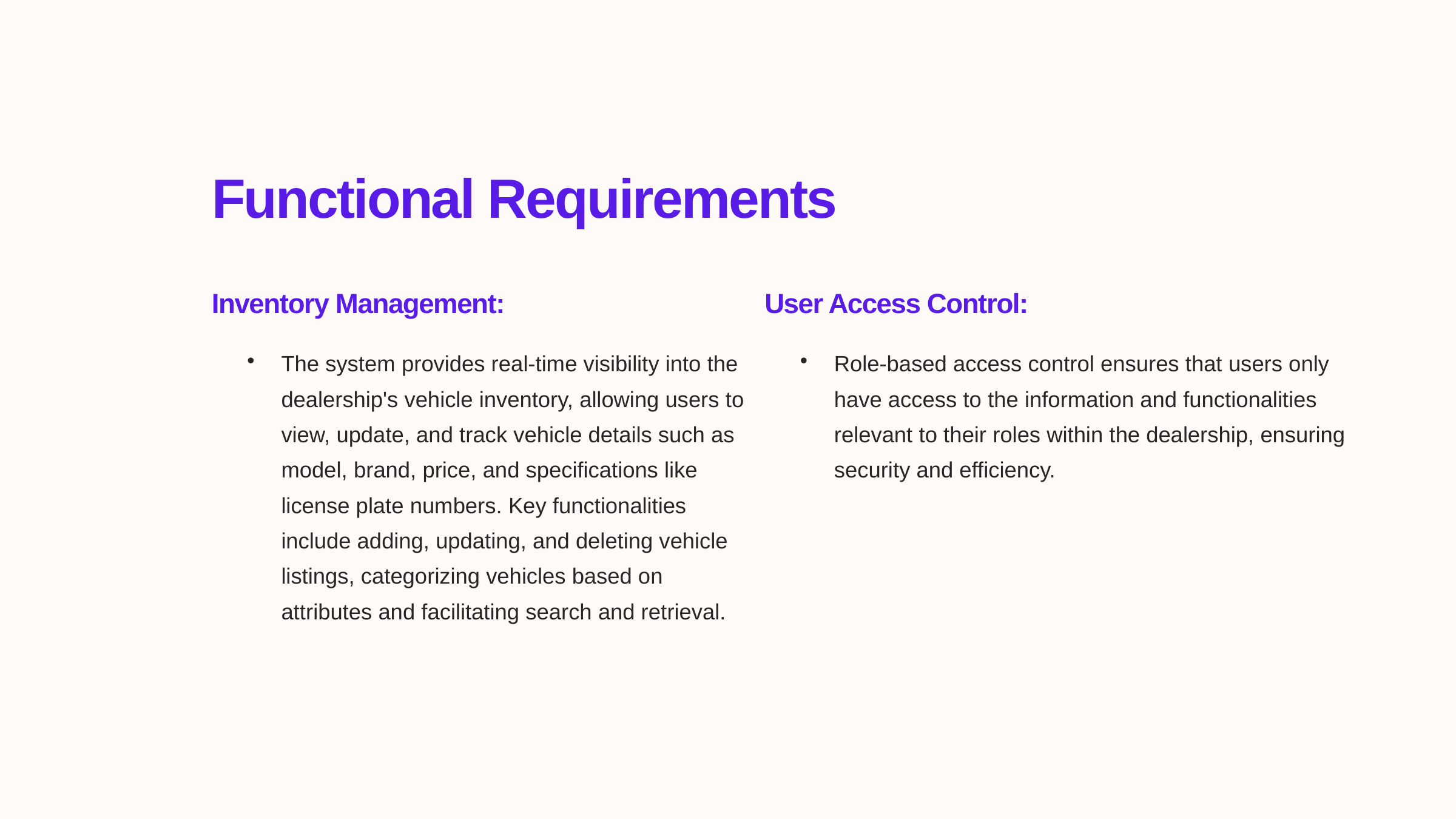

Functional Requirements
Inventory Management:
User Access Control:
The system provides real-time visibility into the dealership's vehicle inventory, allowing users to view, update, and track vehicle details such as model, brand, price, and specifications like license plate numbers. Key functionalities include adding, updating, and deleting vehicle listings, categorizing vehicles based on attributes and facilitating search and retrieval.
Role-based access control ensures that users only have access to the information and functionalities relevant to their roles within the dealership, ensuring security and efficiency.